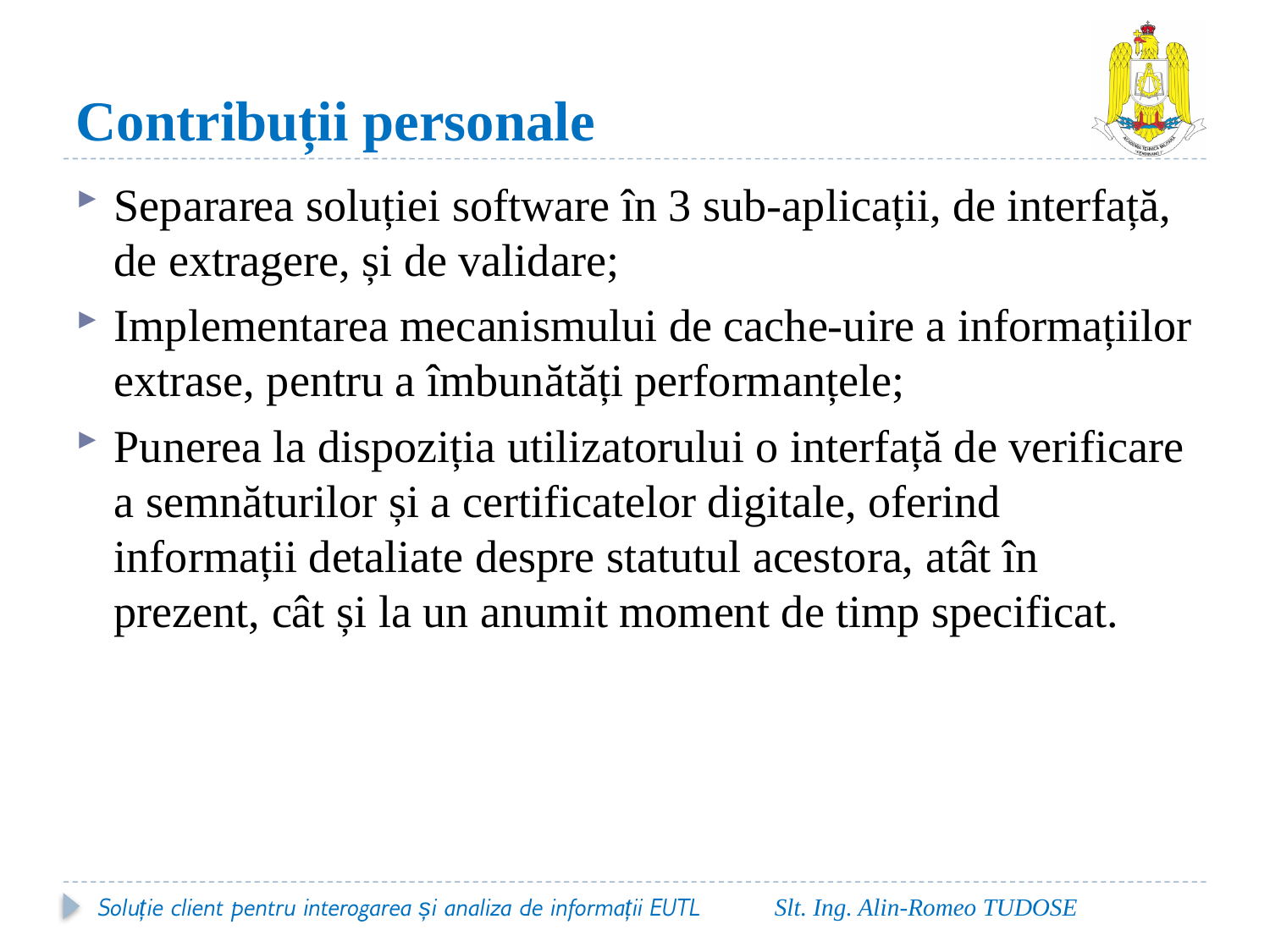

# Contribuții personale
Separarea soluției software în 3 sub-aplicații, de interfață, de extragere, și de validare;
Implementarea mecanismului de cache-uire a informațiilor extrase, pentru a îmbunătăți performanțele;
Punerea la dispoziția utilizatorului o interfață de verificare a semnăturilor și a certificatelor digitale, oferind informații detaliate despre statutul acestora, atât în prezent, cât și la un anumit moment de timp specificat.
Soluție client pentru interogarea și analiza de informații EUTL
Slt. Ing. Alin-Romeo TUDOSE